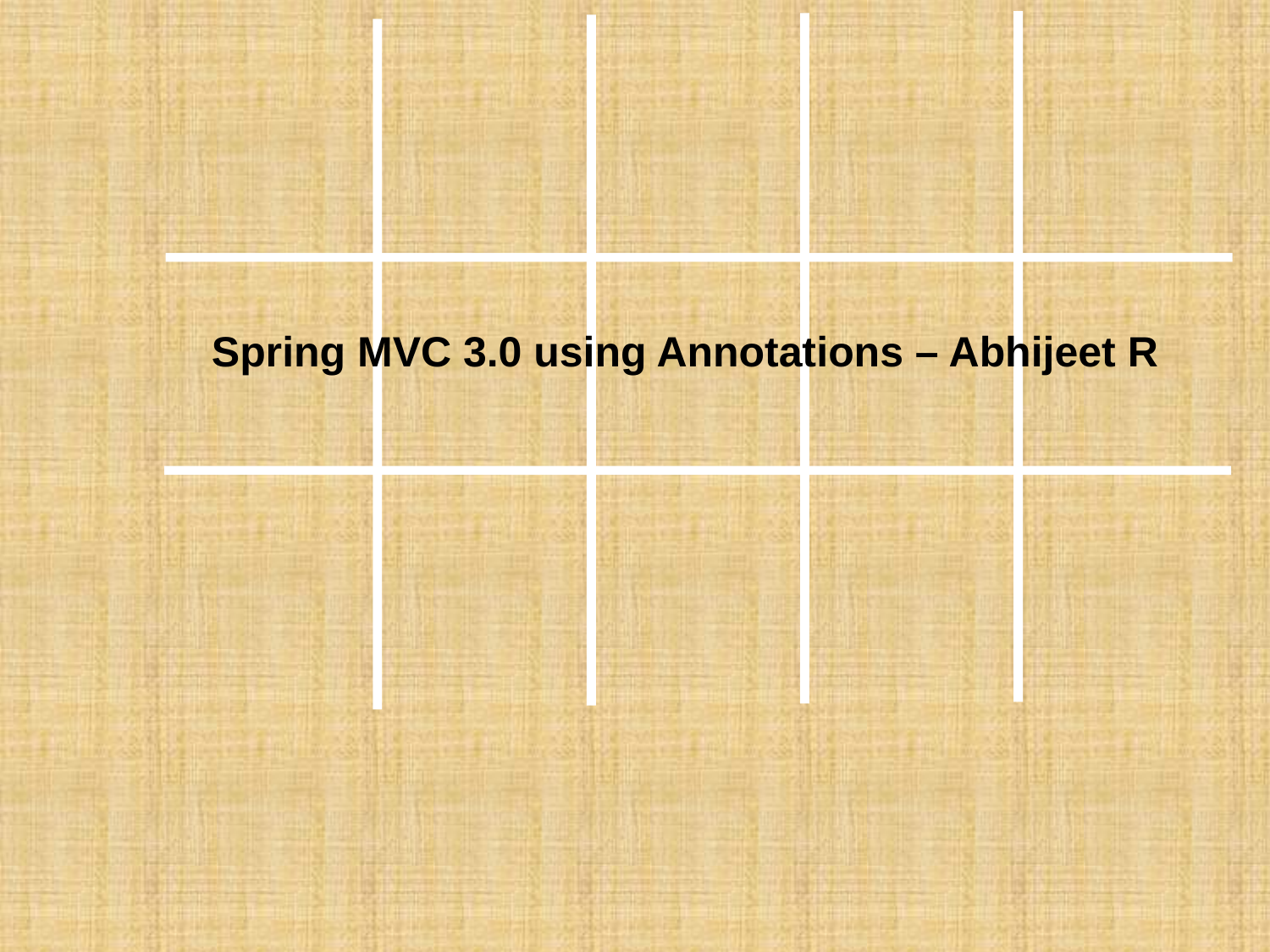

Spring MVC 3.0 using Annotations – Abhijeet R